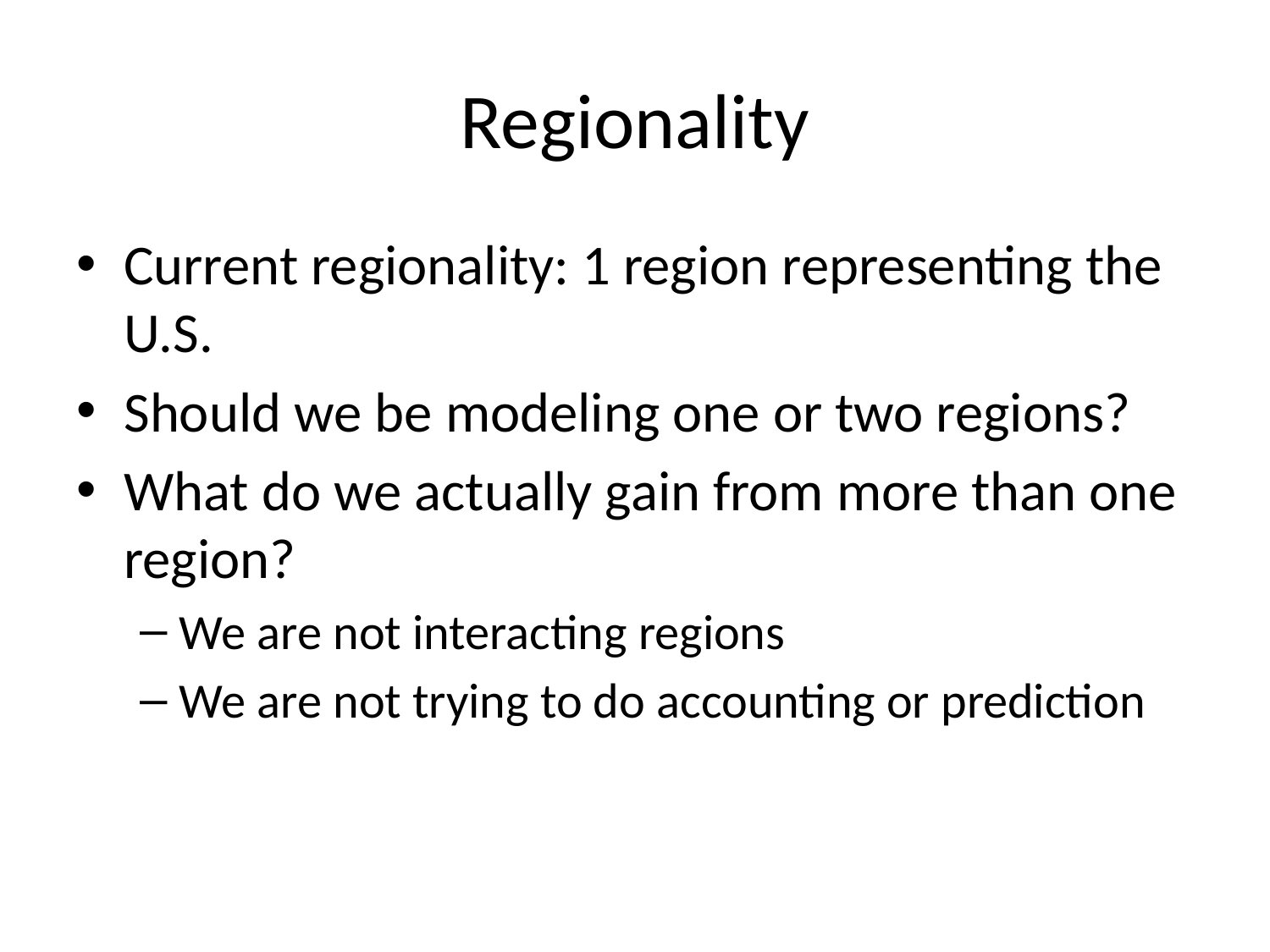

# Regionality
Current regionality: 1 region representing the U.S.
Should we be modeling one or two regions?
What do we actually gain from more than one region?
We are not interacting regions
We are not trying to do accounting or prediction